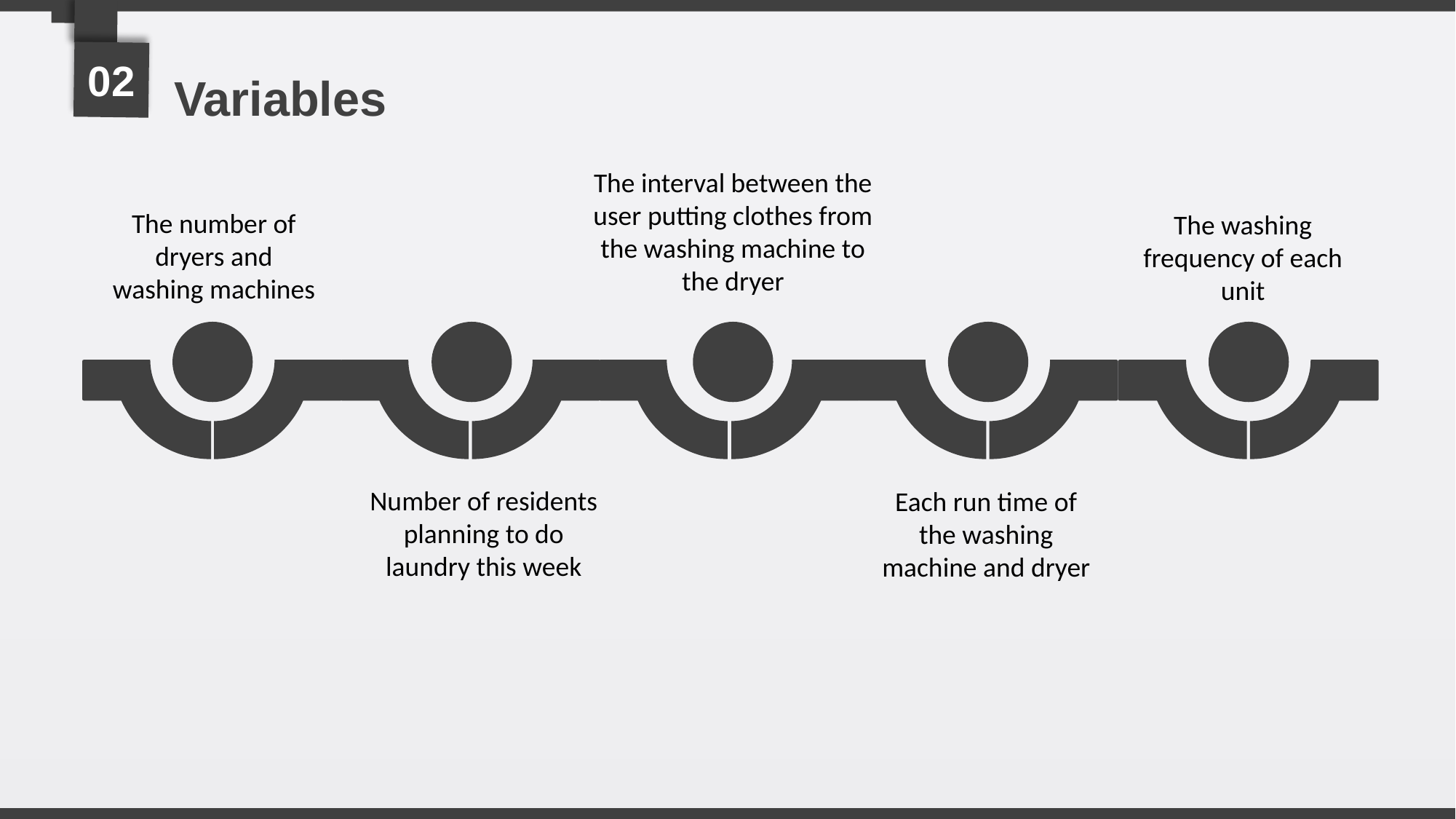

Variables
02
The interval between the user putting clothes from the washing machine to the dryer
The number of dryers and washing machines
The washing frequency of each unit

Number of residents planning to do laundry this week
Each run time of the washing machine and dryer